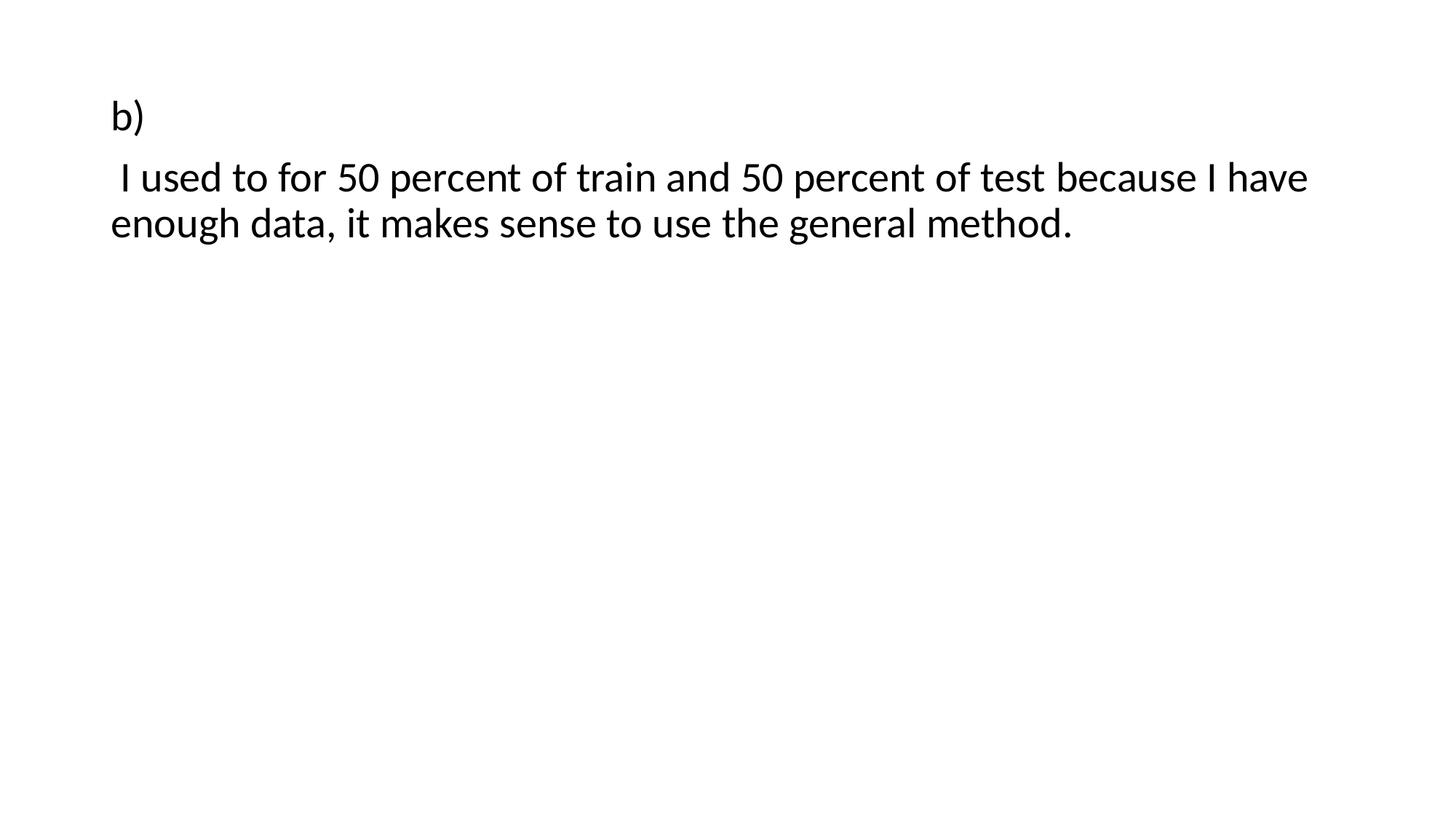

b)
 I used to for 50 percent of train and 50 percent of test because I have enough data, it makes sense to use the general method.